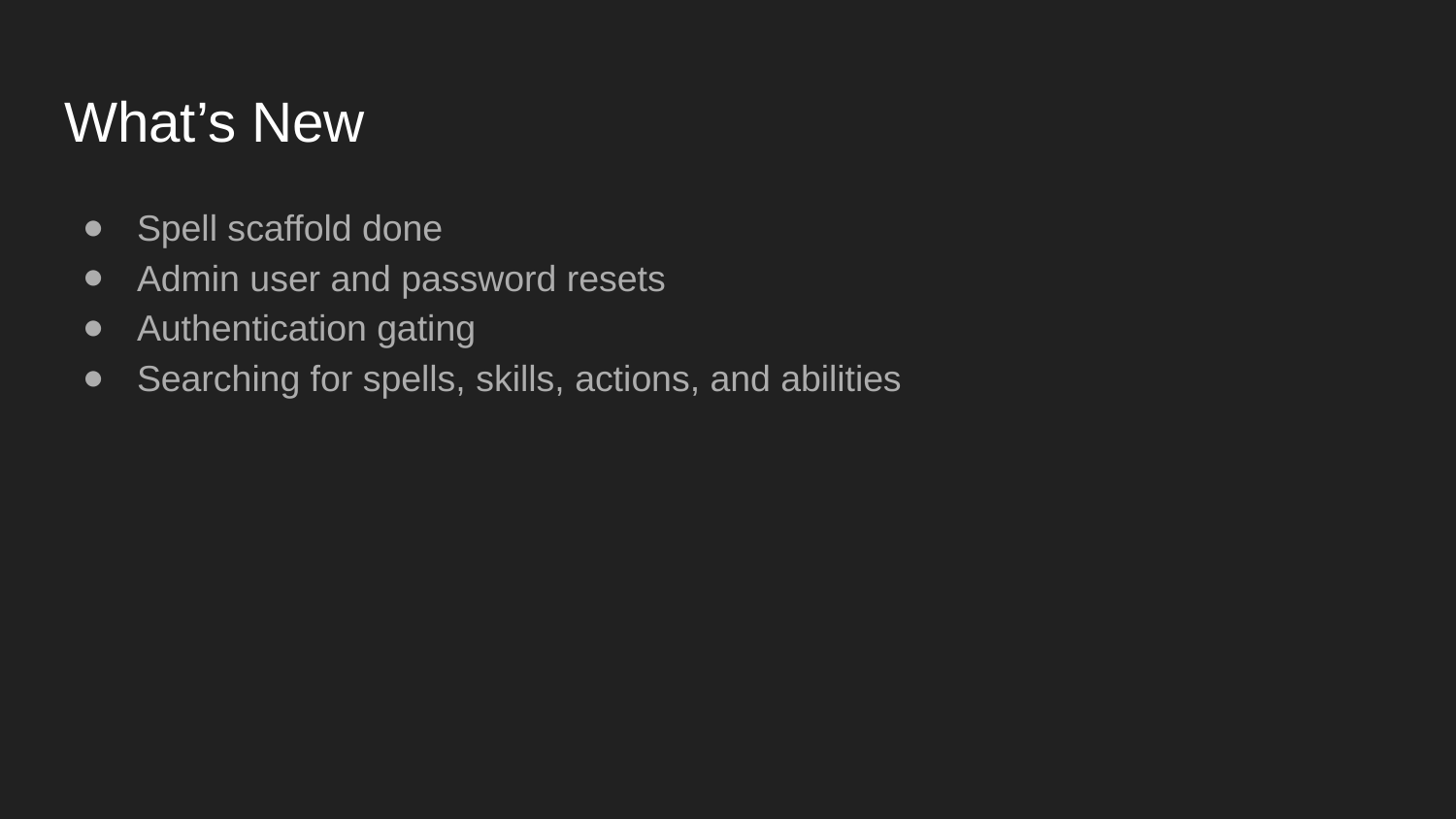

# What’s New
Spell scaffold done
Admin user and password resets
Authentication gating
Searching for spells, skills, actions, and abilities